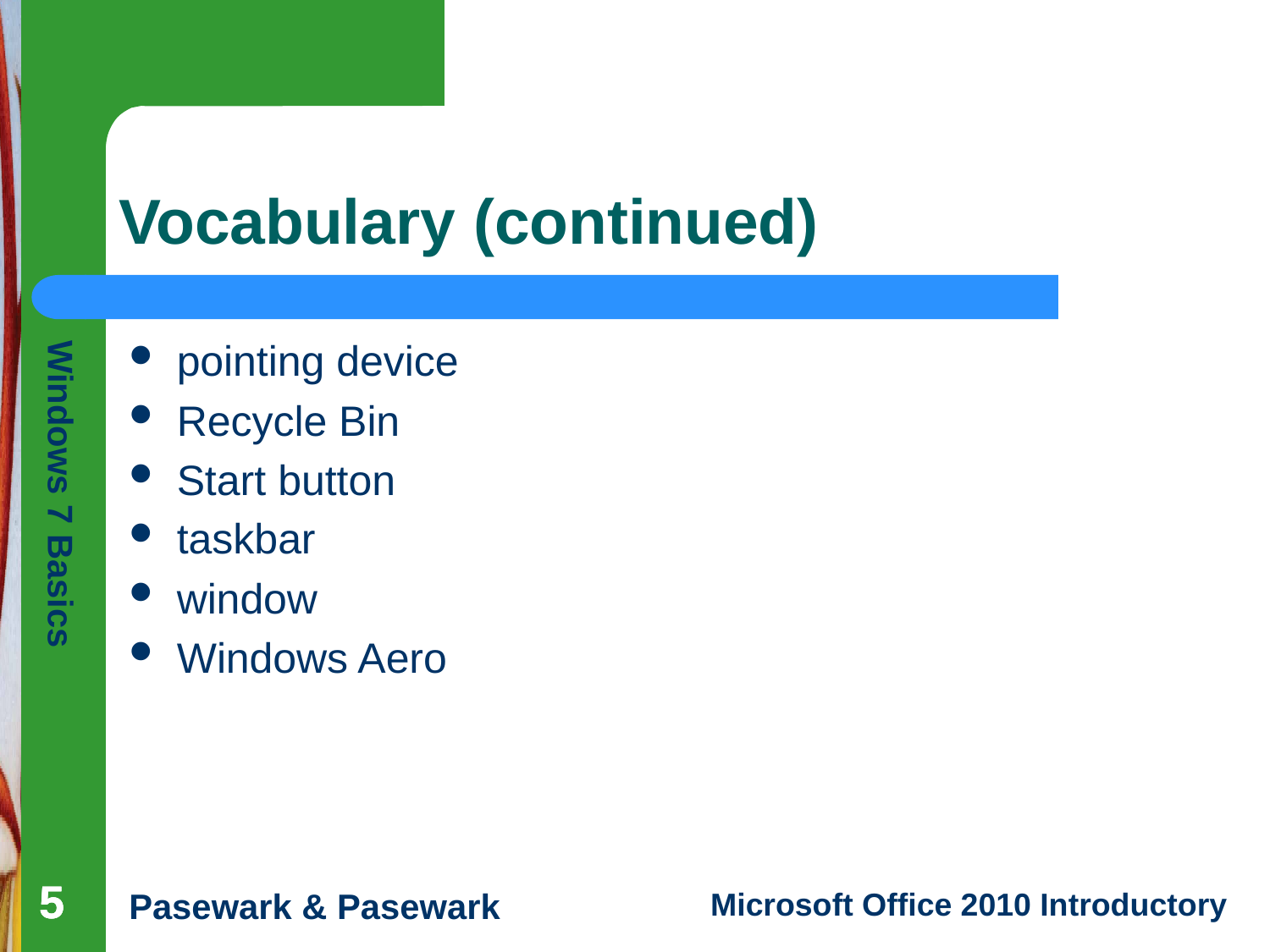

# Vocabulary (continued)
pointing device
Recycle Bin
Start button
taskbar
window
Windows Aero
5
5
5